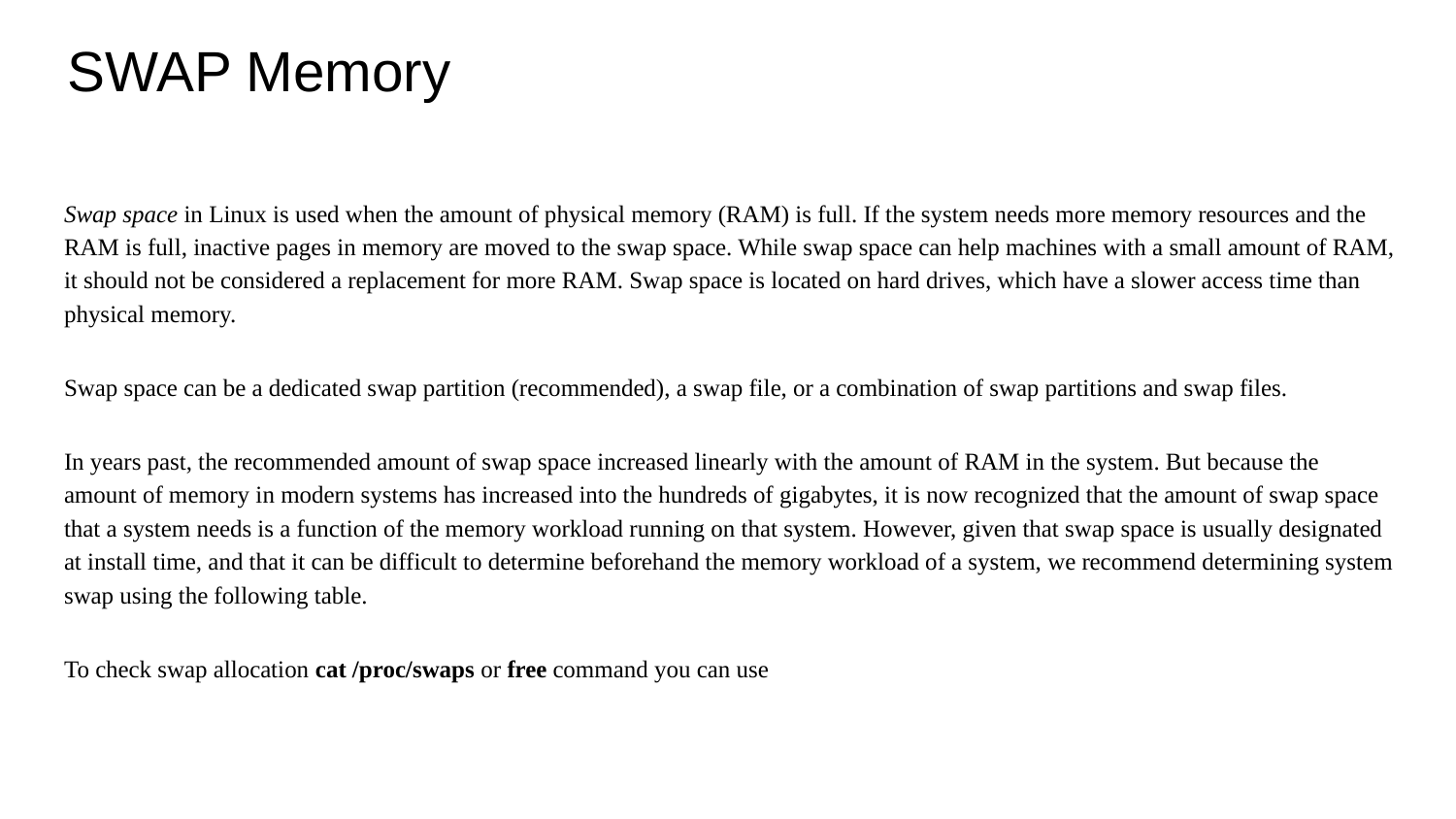

# SWAP Memory
Swap space in Linux is used when the amount of physical memory (RAM) is full. If the system needs more memory resources and the RAM is full, inactive pages in memory are moved to the swap space. While swap space can help machines with a small amount of RAM, it should not be considered a replacement for more RAM. Swap space is located on hard drives, which have a slower access time than physical memory.
Swap space can be a dedicated swap partition (recommended), a swap file, or a combination of swap partitions and swap files.
In years past, the recommended amount of swap space increased linearly with the amount of RAM in the system. But because the amount of memory in modern systems has increased into the hundreds of gigabytes, it is now recognized that the amount of swap space that a system needs is a function of the memory workload running on that system. However, given that swap space is usually designated at install time, and that it can be difficult to determine beforehand the memory workload of a system, we recommend determining system swap using the following table.
To check swap allocation cat /proc/swaps or free command you can use